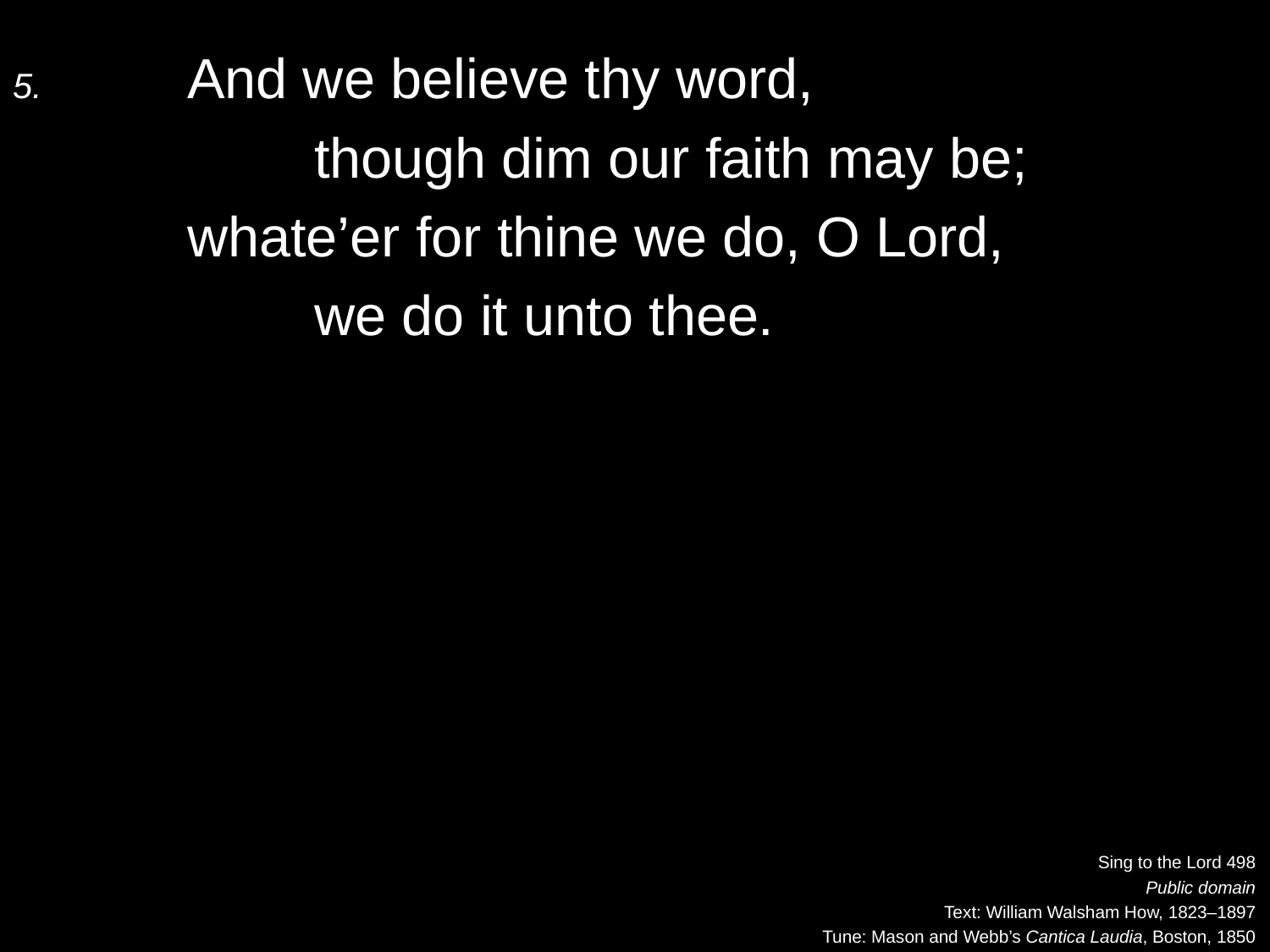

5.	And we believe thy word,
		though dim our faith may be;
	whate’er for thine we do, O Lord,
		we do it unto thee.
Sing to the Lord 498
Public domain
Text: William Walsham How, 1823–1897
Tune: Mason and Webb’s Cantica Laudia, Boston, 1850